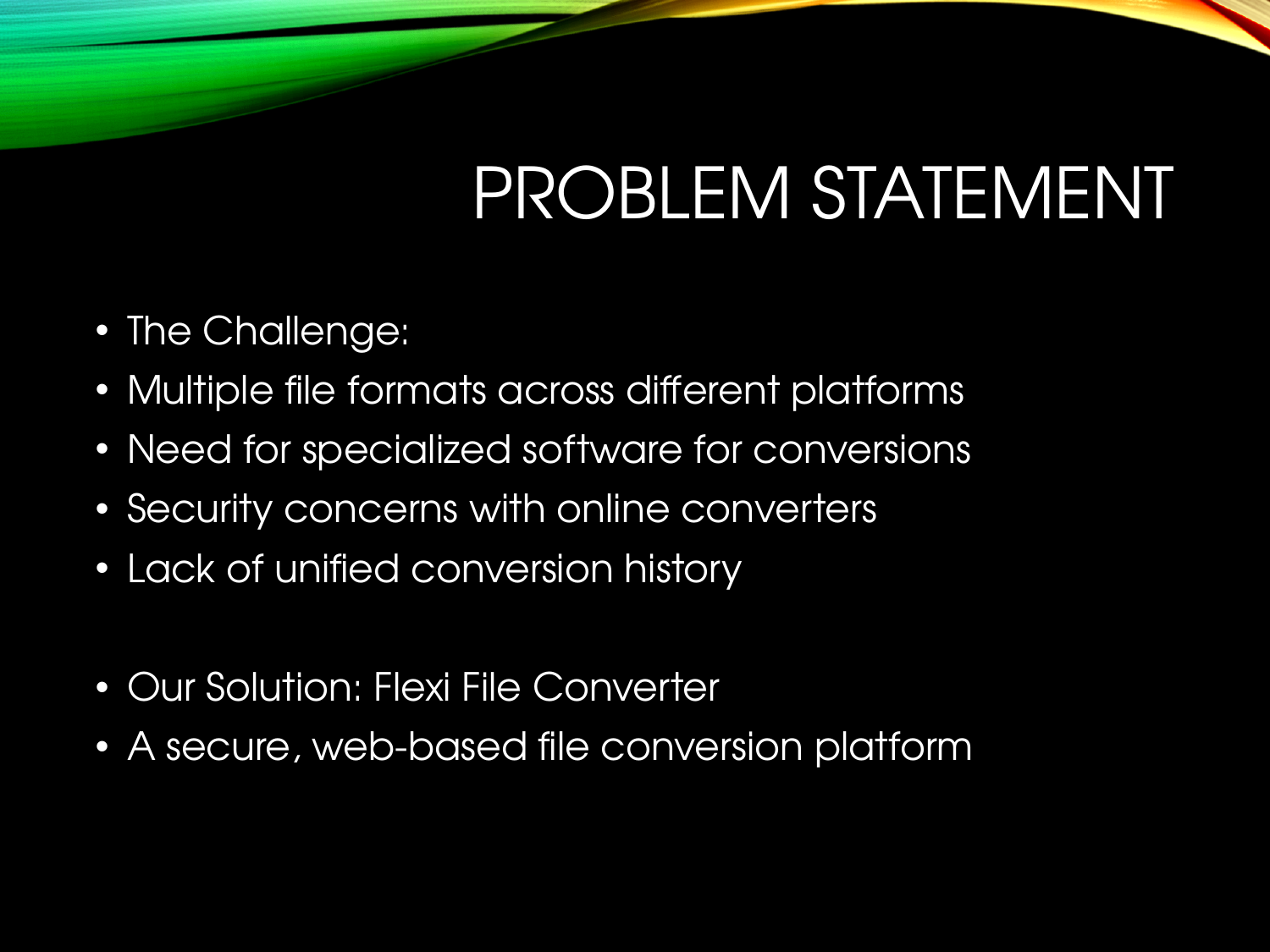

# Problem Statement
The Challenge:
Multiple file formats across different platforms
Need for specialized software for conversions
Security concerns with online converters
Lack of unified conversion history

Our Solution: Flexi File Converter
A secure, web-based file conversion platform